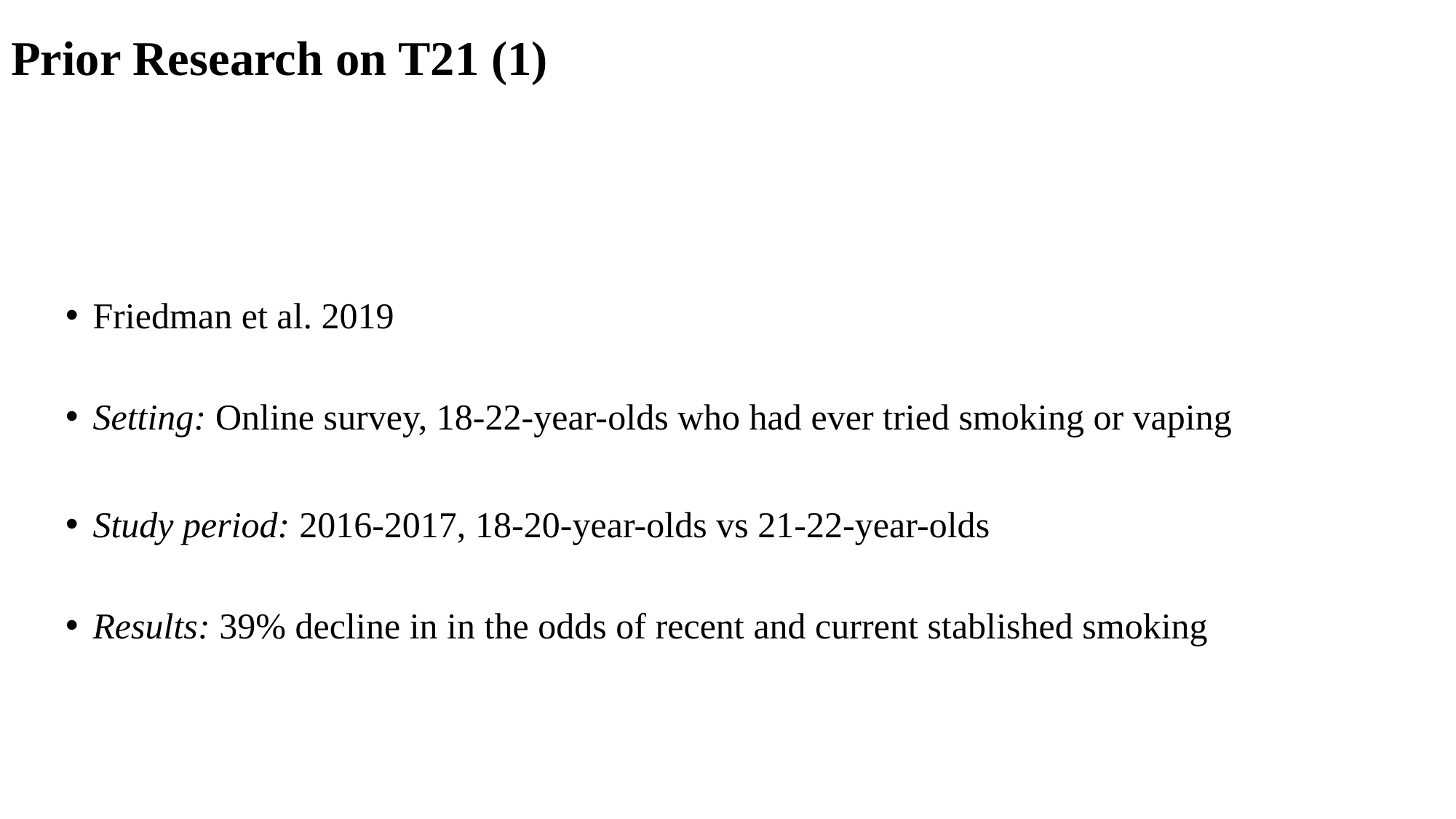

# Prior Research on T21 (1)

Friedman et al. 2019

Setting: Online survey, 18-22-year-olds who had ever tried smoking or vaping

Study period: 2016-2017, 18-20-year-olds vs 21-22-year-olds

Results: 39% decline in in the odds of recent and current stablished smoking